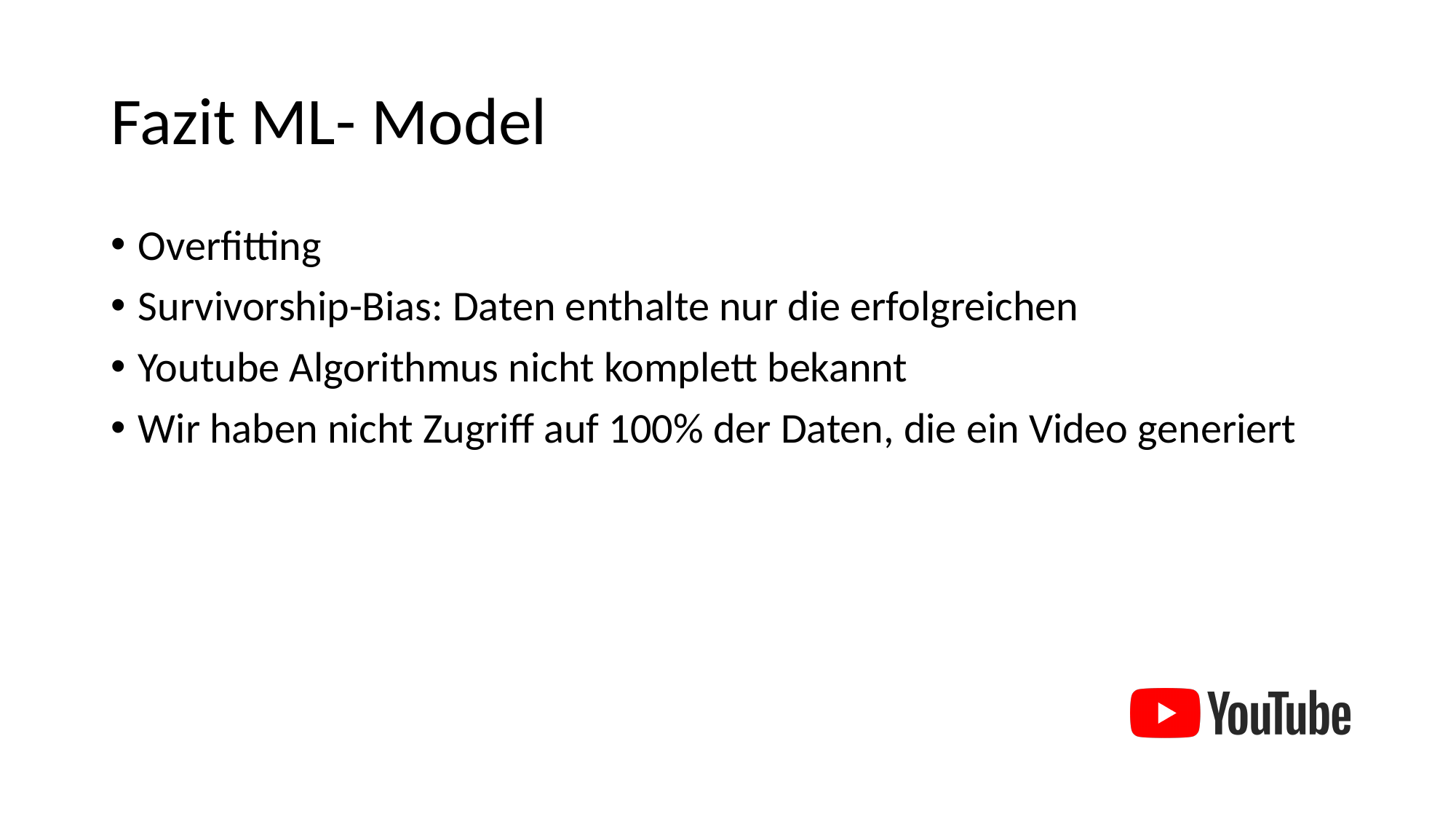

# Fazit ML- Model
Overfitting
Survivorship-Bias: Daten enthalte nur die erfolgreichen
Youtube Algorithmus nicht komplett bekannt
Wir haben nicht Zugriff auf 100% der Daten, die ein Video generiert